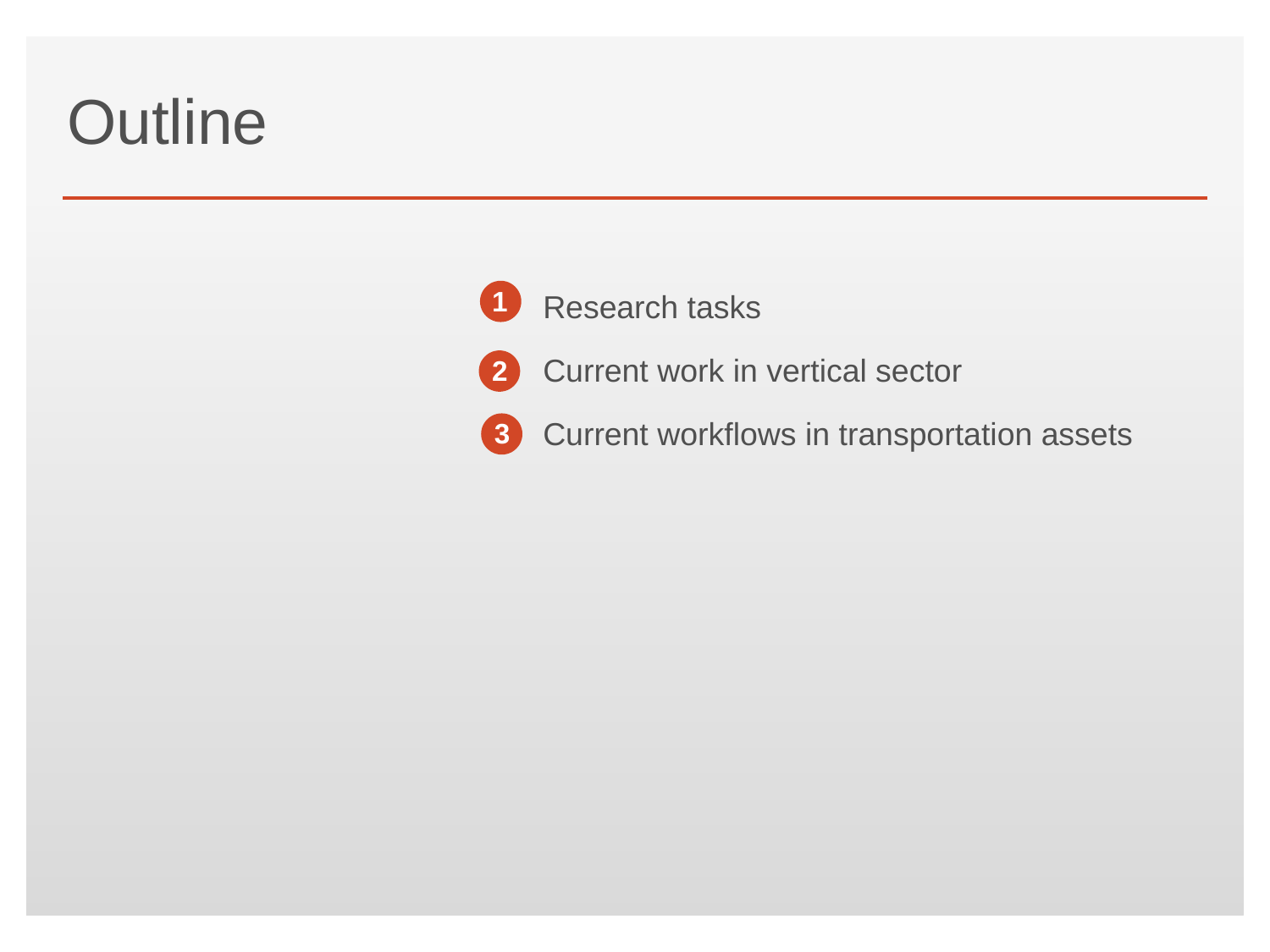

# Outline
Research tasks
Current work in vertical sector
Current workflows in transportation assets
1

2

3